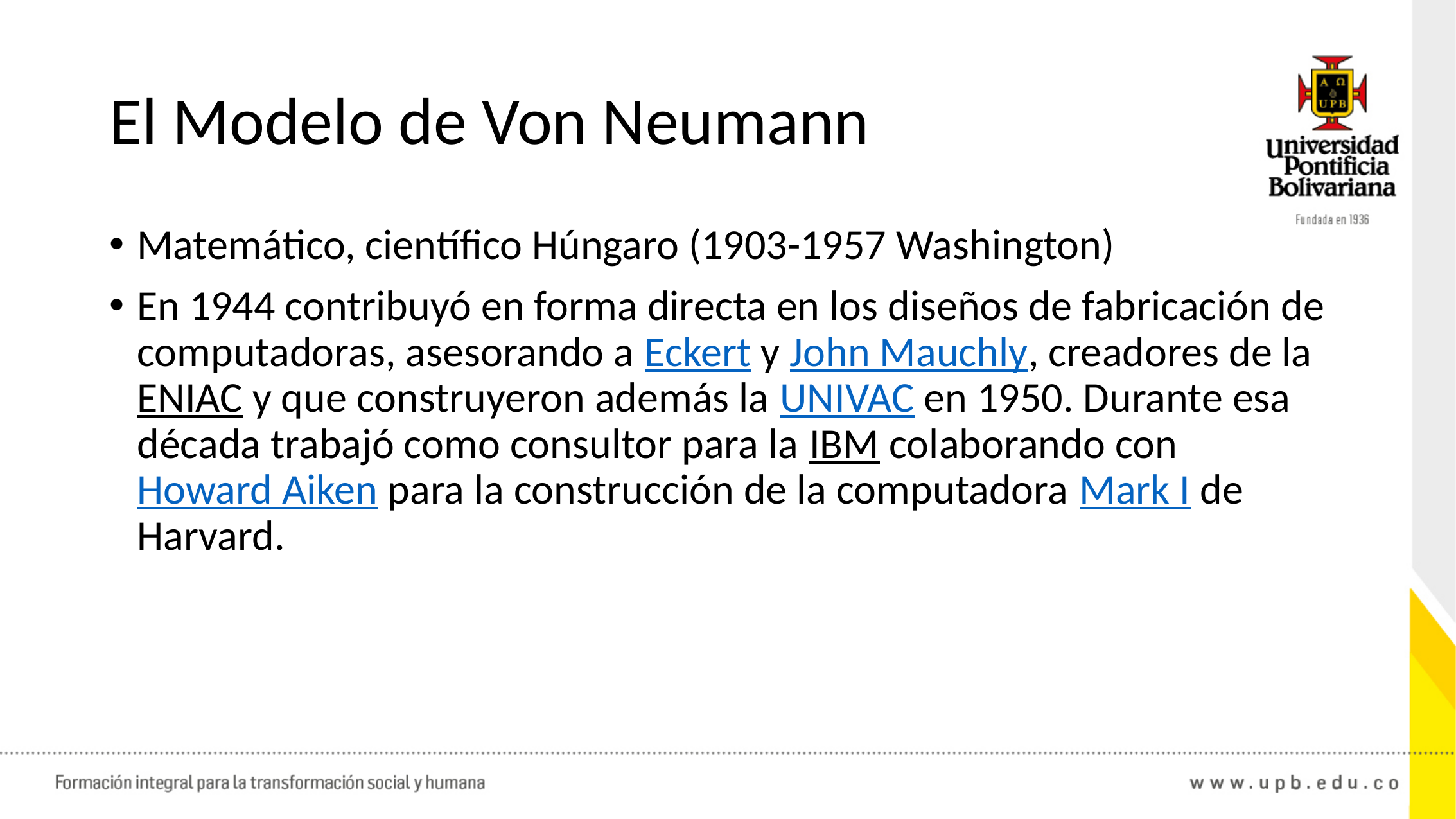

# El Modelo de Von Neumann
Matemático, científico Húngaro (1903-1957 Washington)
En 1944 contribuyó en forma directa en los diseños de fabricación de computadoras, asesorando a Eckert y John Mauchly, creadores de la ENIAC y que construyeron además la UNIVAC en 1950. Durante esa década trabajó como consultor para la IBM colaborando con Howard Aiken para la construcción de la computadora Mark I de Harvard.